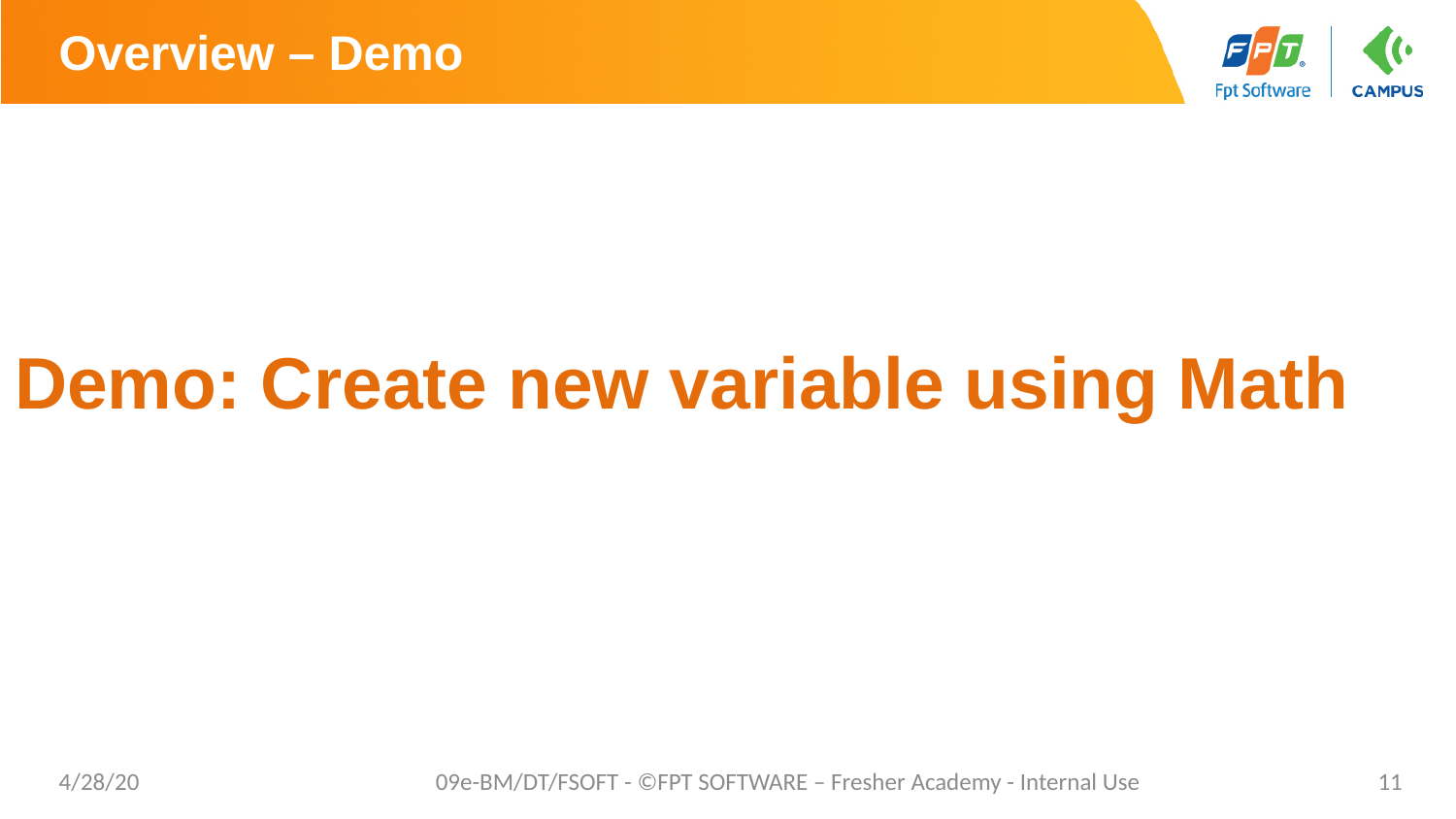

# Overview – Demo
Demo: Create new variable using Math
4/28/20
09e-BM/DT/FSOFT - ©FPT SOFTWARE – Fresher Academy - Internal Use
11